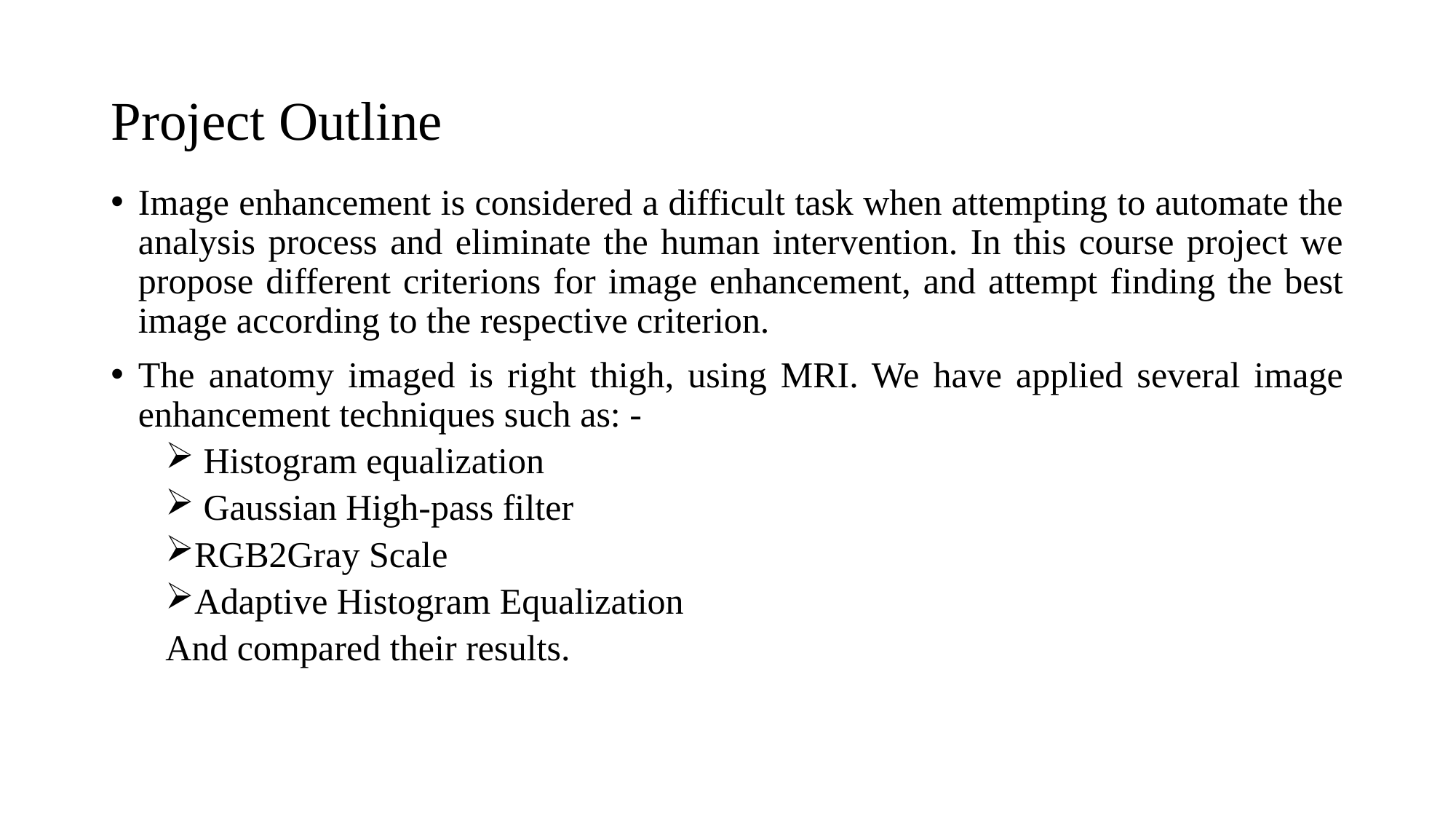

# Project Outline
Image enhancement is considered a difficult task when attempting to automate the analysis process and eliminate the human intervention. In this course project we propose different criterions for image enhancement, and attempt finding the best image according to the respective criterion.
The anatomy imaged is right thigh, using MRI. We have applied several image enhancement techniques such as: -
 Histogram equalization
 Gaussian High-pass filter
RGB2Gray Scale
Adaptive Histogram Equalization
And compared their results.